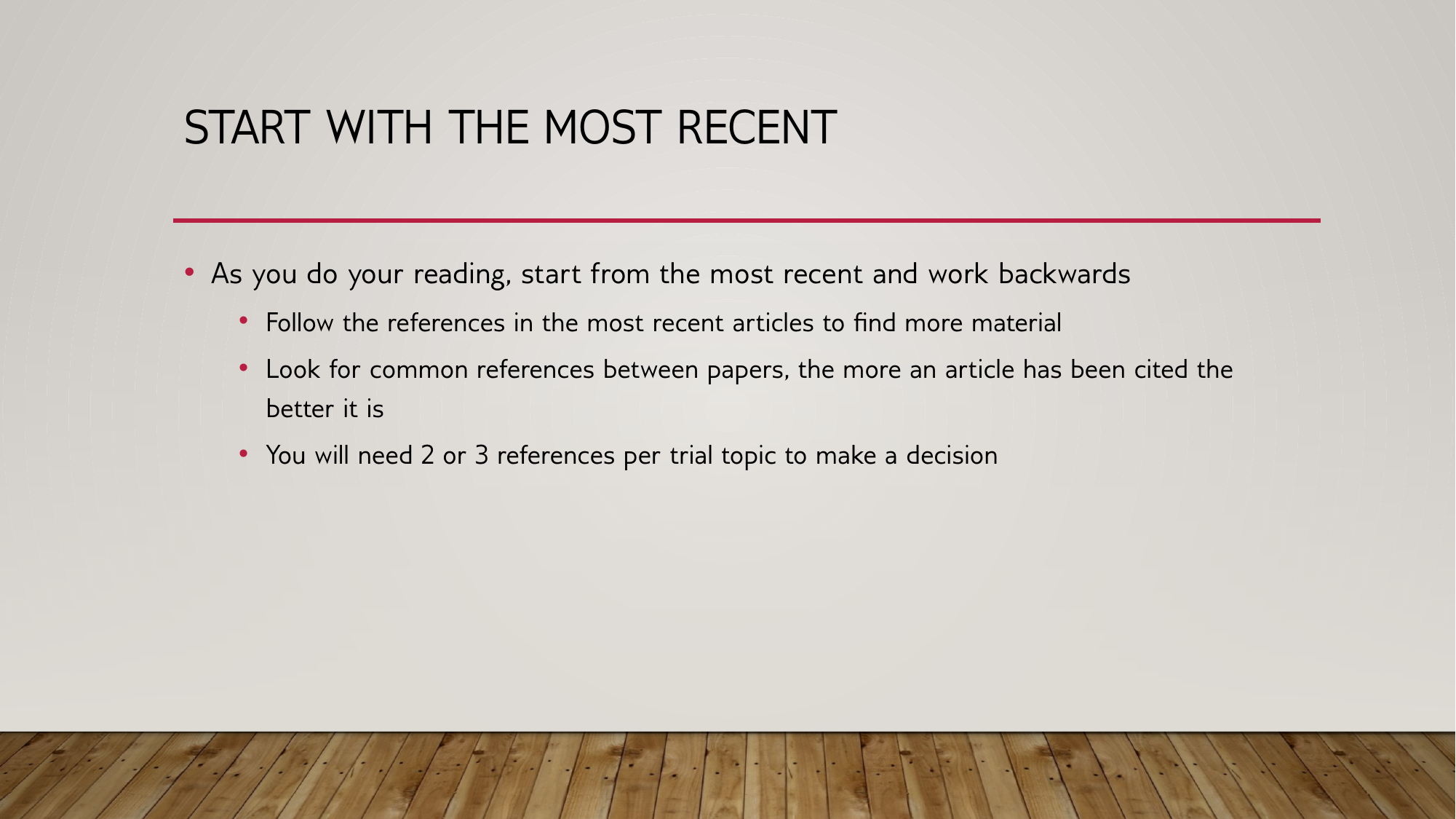

# Start with the most recent
As you do your reading, start from the most recent and work backwards
Follow the references in the most recent articles to find more material
Look for common references between papers, the more an article has been cited the better it is
You will need 2 or 3 references per trial topic to make a decision